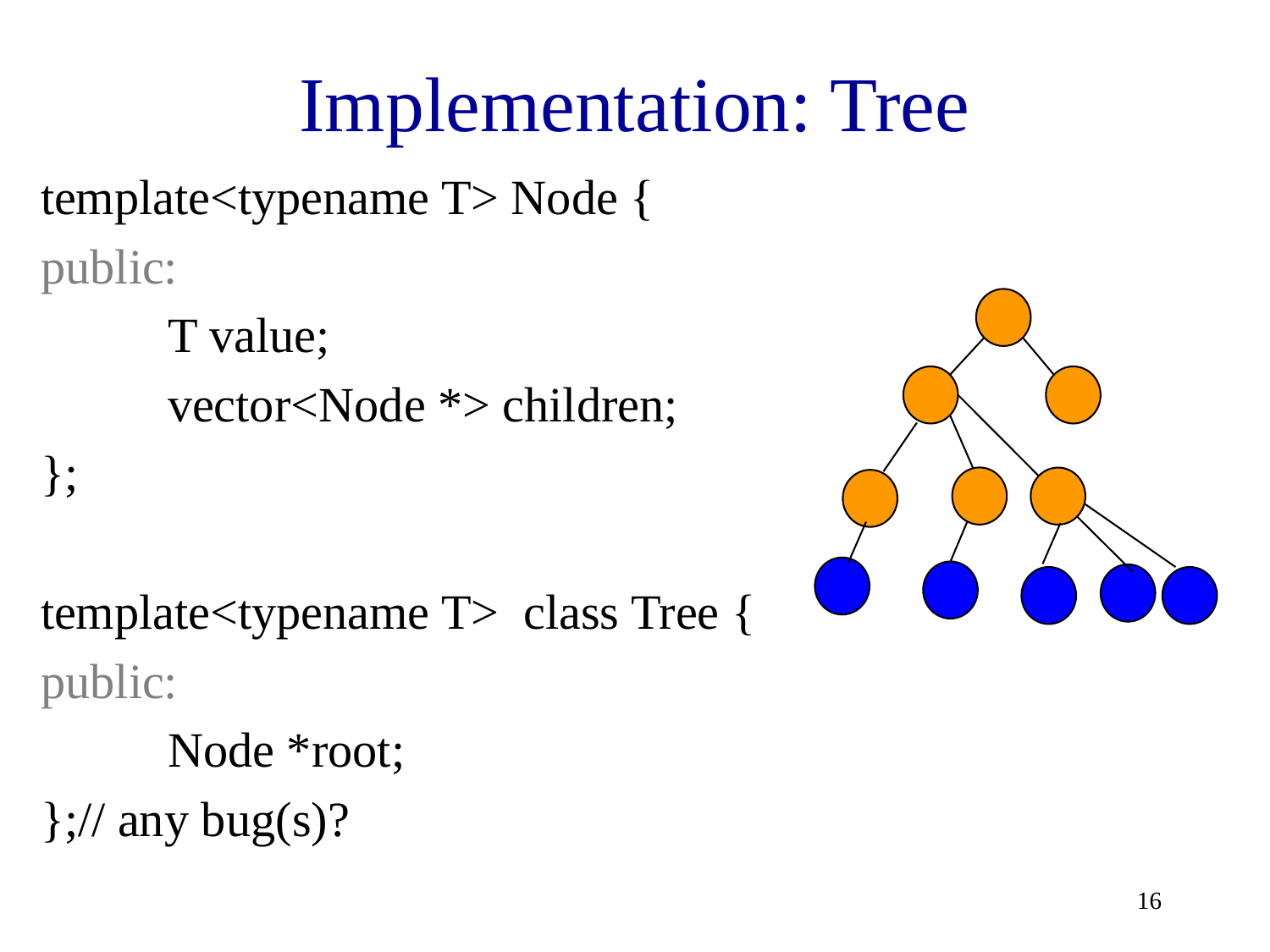

# Implementation: Tree
template<typename T> Node {
public:
	T value;
	vector<Node *> children;
};

template<typename T>  class Tree {
public:
	Node *root;
};// any bug(s)?

16